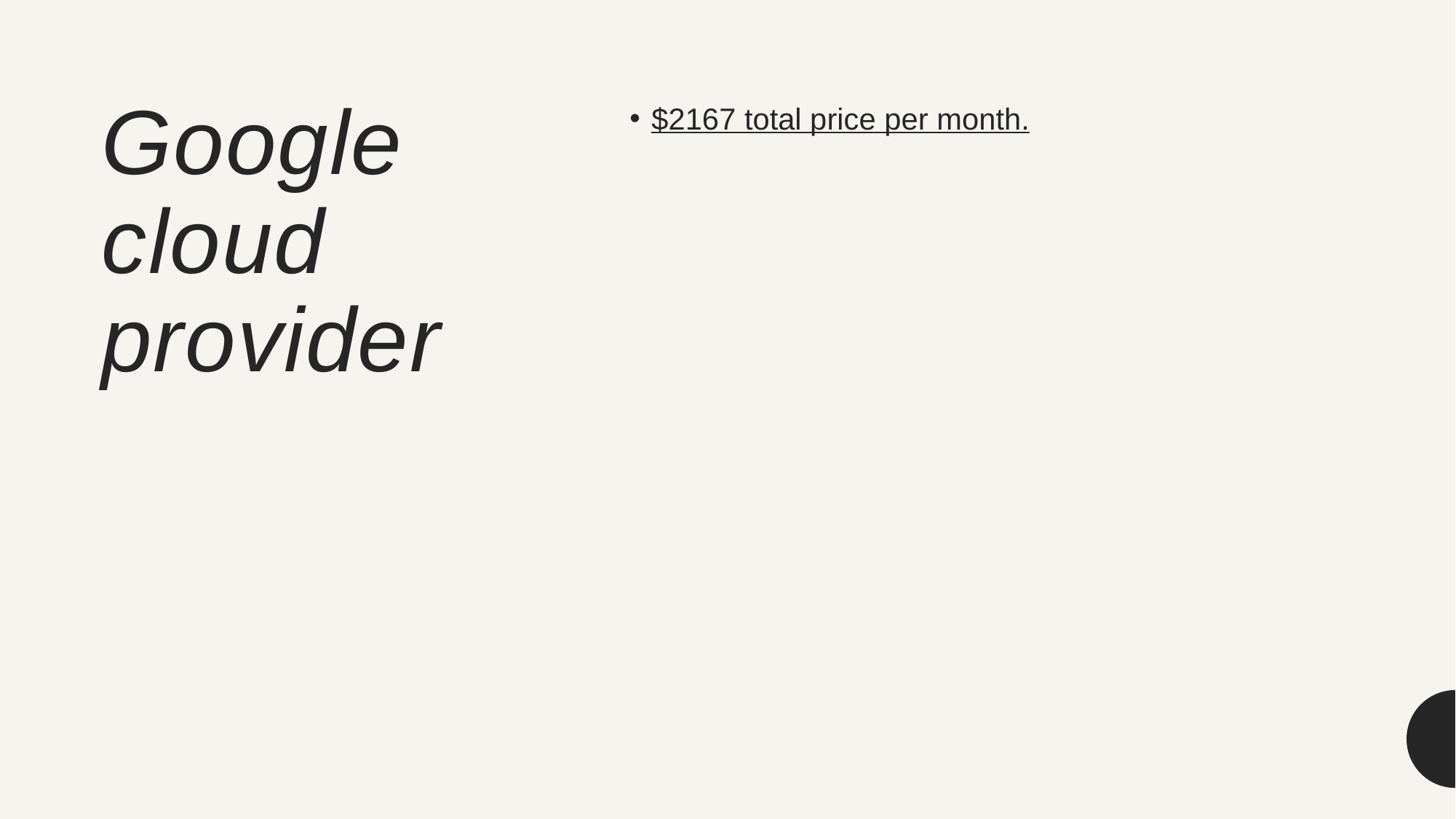

# Google cloud provider
$2167 total price per month.